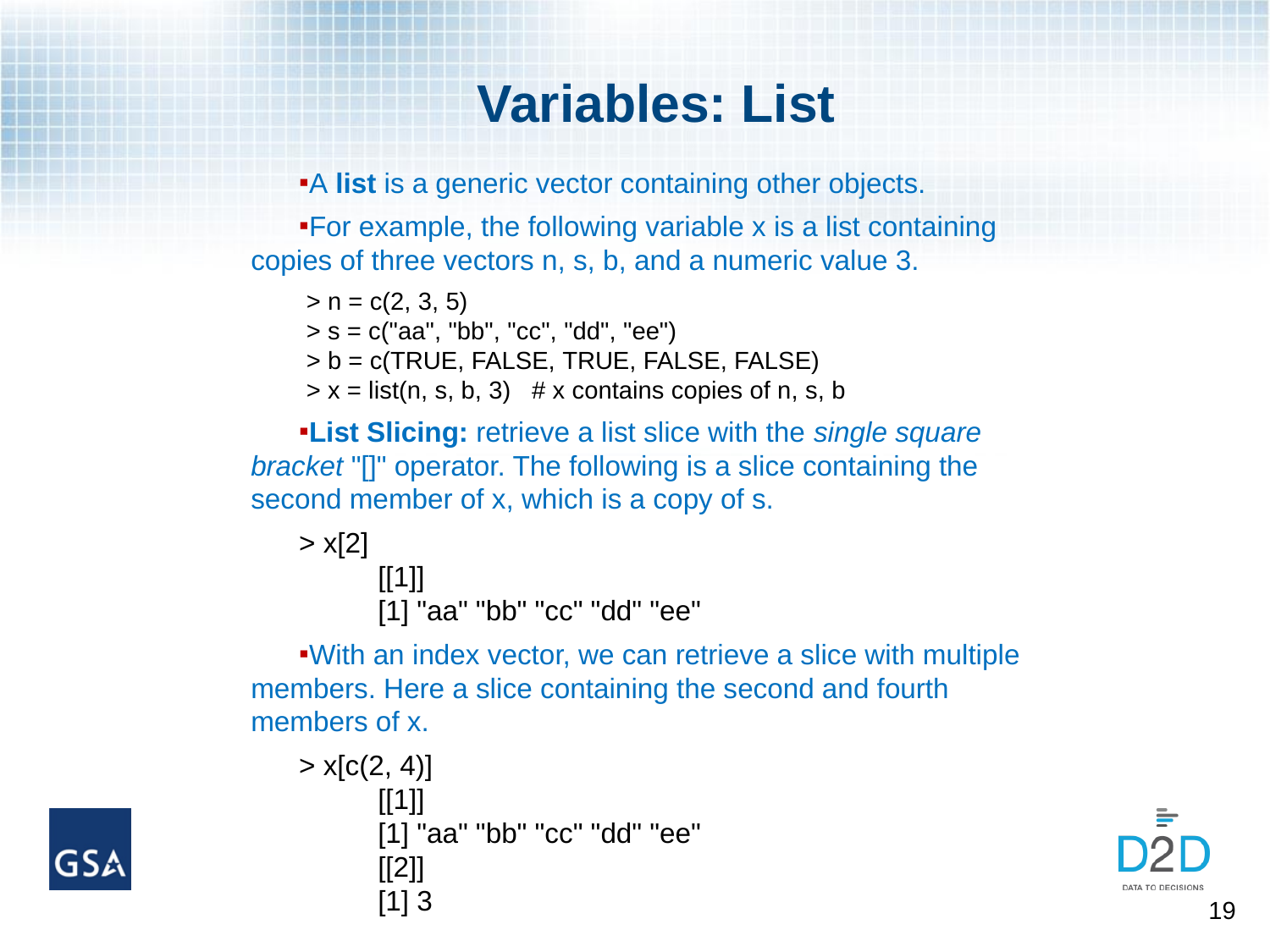

# Variables: List
A list is a generic vector containing other objects.
For example, the following variable x is a list containing copies of three vectors n, s, b, and a numeric value 3.
> n = c(2, 3, 5) 
> s = c("aa", "bb", "cc", "dd", "ee") 
> b = c(TRUE, FALSE, TRUE, FALSE, FALSE) 
> x = list(n, s, b, 3)   # x contains copies of n, s, b
List Slicing: retrieve a list slice with the single square bracket "[]" operator. The following is a slice containing the second member of x, which is a copy of s.
> x[2] 
	[[1]] 
	[1] "aa" "bb" "cc" "dd" "ee"
With an index vector, we can retrieve a slice with multiple members. Here a slice containing the second and fourth members of x.
> x[c(2, 4)] 
	[[1]] 
	[1] "aa" "bb" "cc" "dd" "ee" 
 	[[2]] 
	[1] 3

19